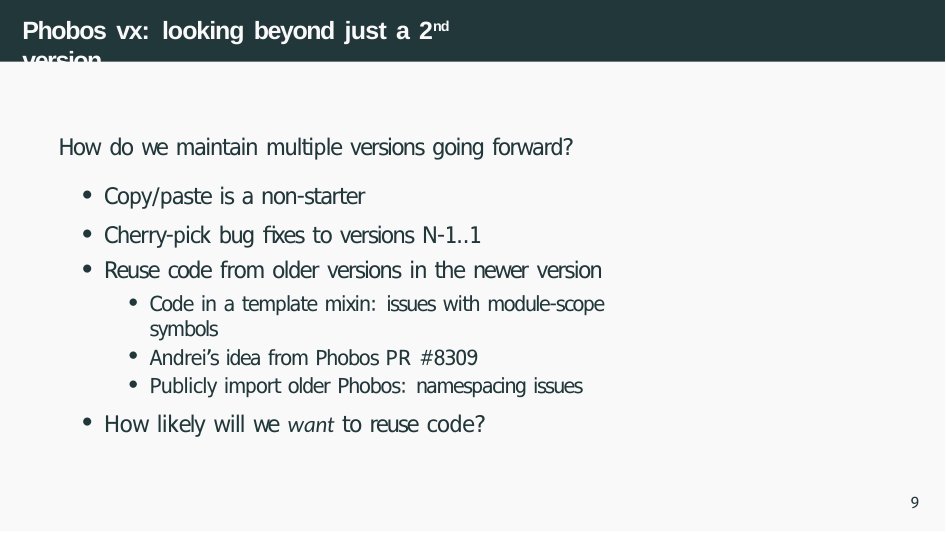

# Phobos vx: looking beyond just a 2nd version
How do we maintain multiple versions going forward?

Copy/paste is a non-starter
Cherry-pick bug fixes to versions N-1..1
Reuse code from older versions in the newer version
Code in a template mixin: issues with module-scope symbols
Andrei’s idea from Phobos PR #8309
Publicly import older Phobos: namespacing issues
How likely will we want to reuse code?
9